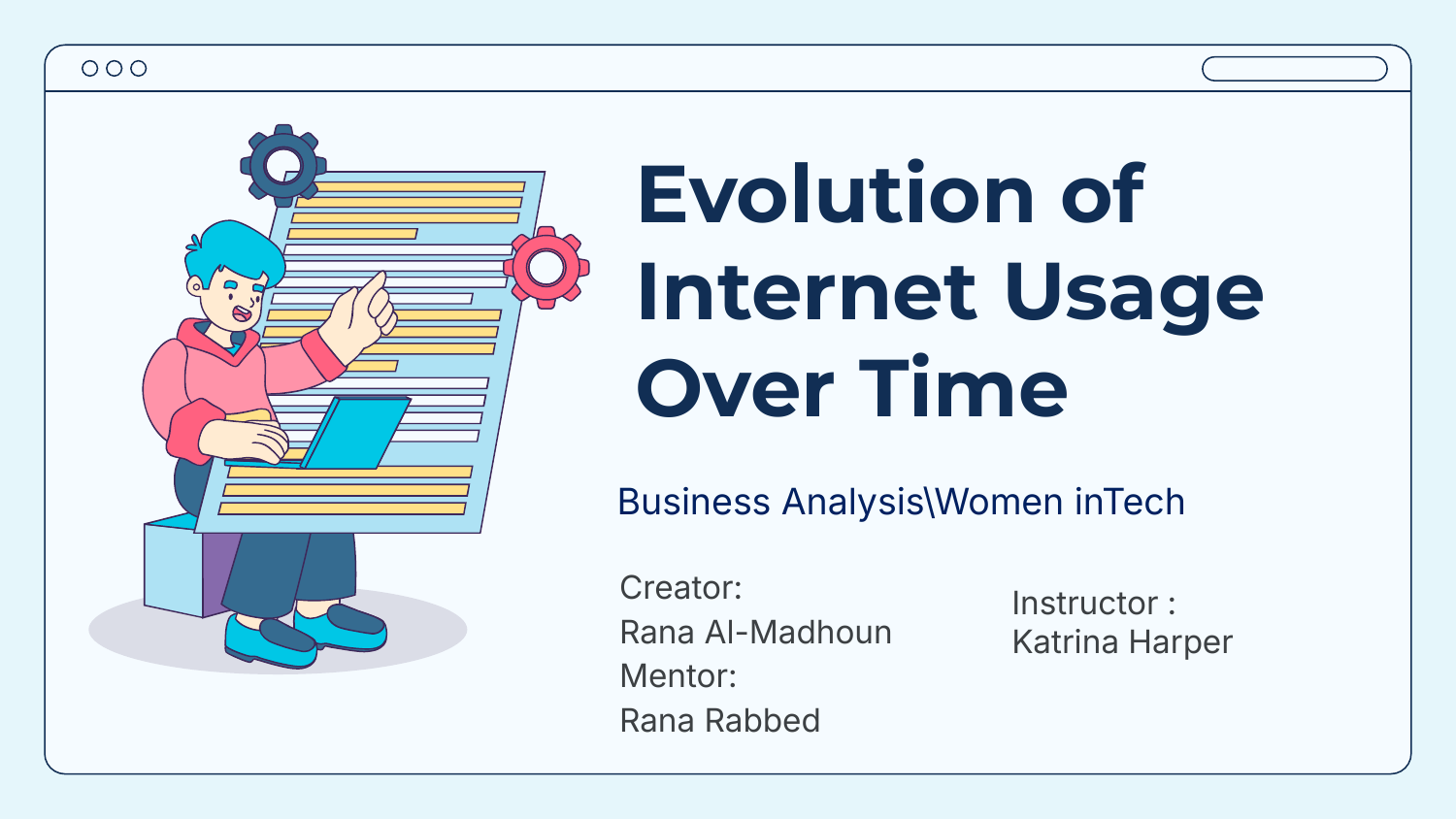

# Evolution of Internet Usage Over Time

Instructor :
Katrina Harper
Business Analysis\Women inTech
Creator:
Rana Al-Madhoun
Mentor:
Rana Rabbed